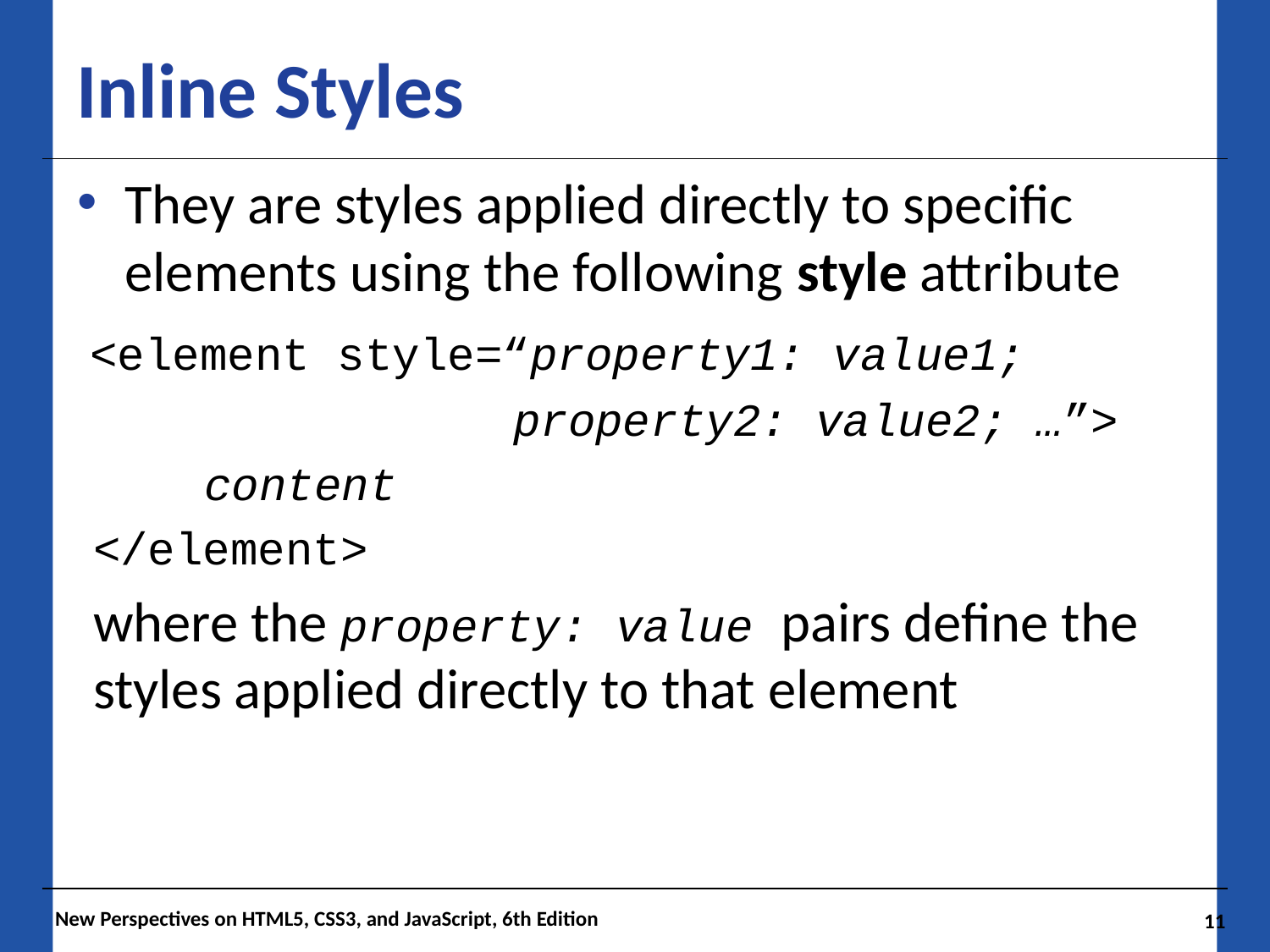

# Inline Styles
They are styles applied directly to specific elements using the following style attribute
 <element style=“property1: value1;
			  property2: value2; …”>
content
</element>
where the property: value pairs define the styles applied directly to that element
New Perspectives on HTML5, CSS3, and JavaScript, 6th Edition
11